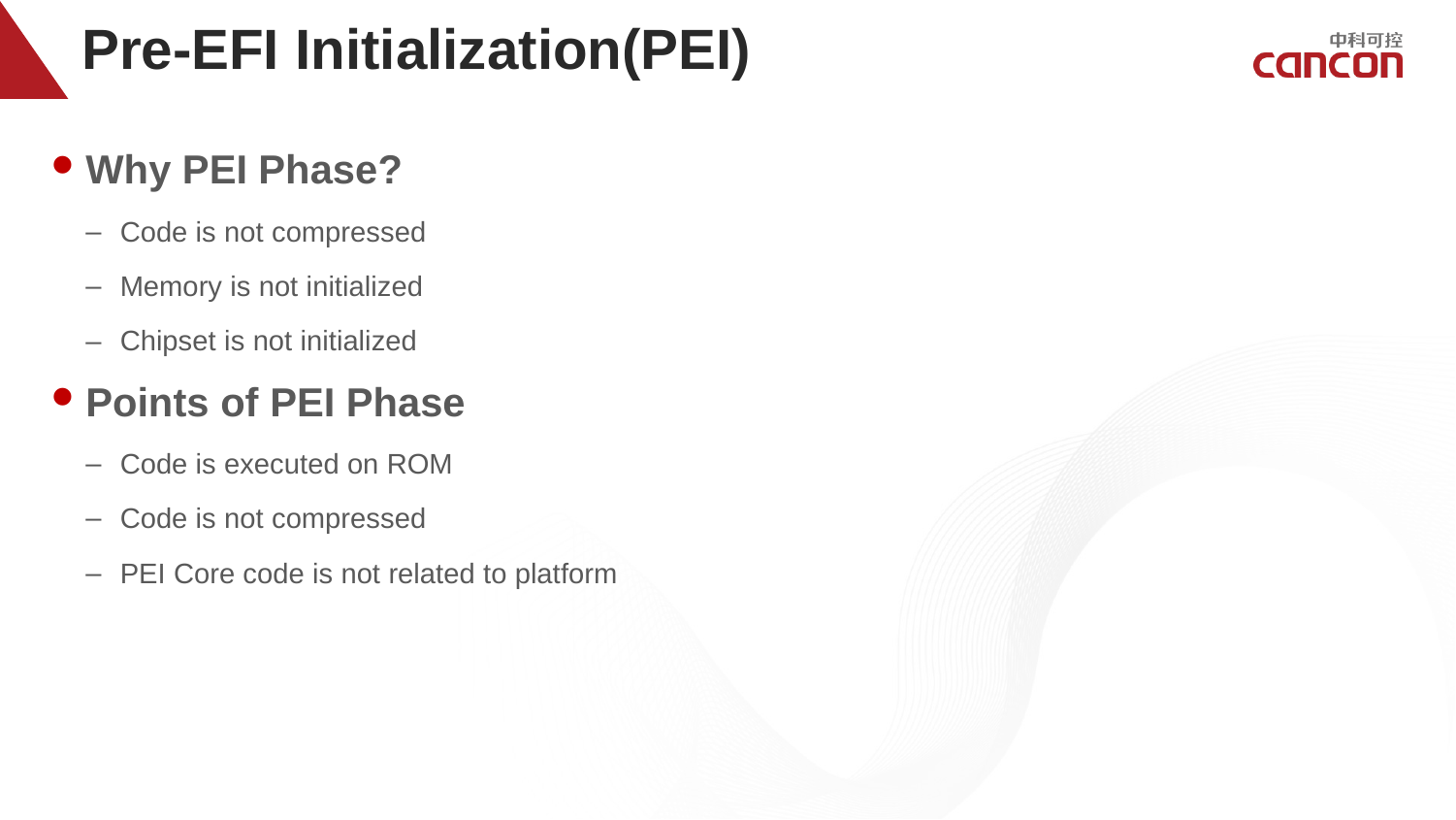

# Pre-EFI Initialization(PEI)
Why PEI Phase?
Code is not compressed
Memory is not initialized
Chipset is not initialized
Points of PEI Phase
Code is executed on ROM
Code is not compressed
PEI Core code is not related to platform